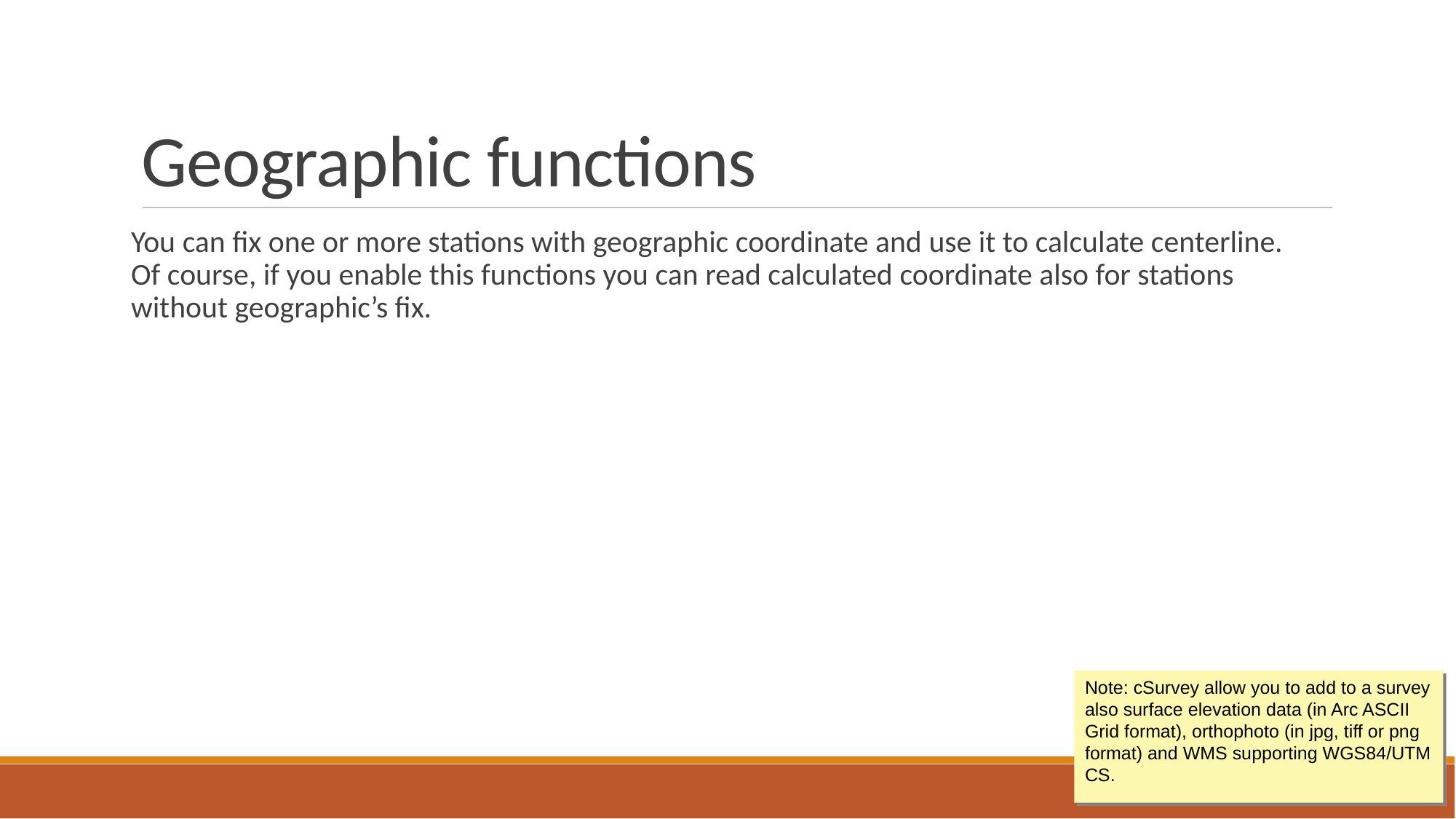

Geographic functions
You can fix one or more stations with geographic coordinate and use it to calculate centerline.
Of course, if you enable this functions you can read calculated coordinate also for stations without geographic’s fix.

Note: cSurvey allow you to add to a survey also surface elevation data (in Arc ASCII Grid format), orthophoto (in jpg, tiff or png format) and WMS supporting WGS84/UTM CS.